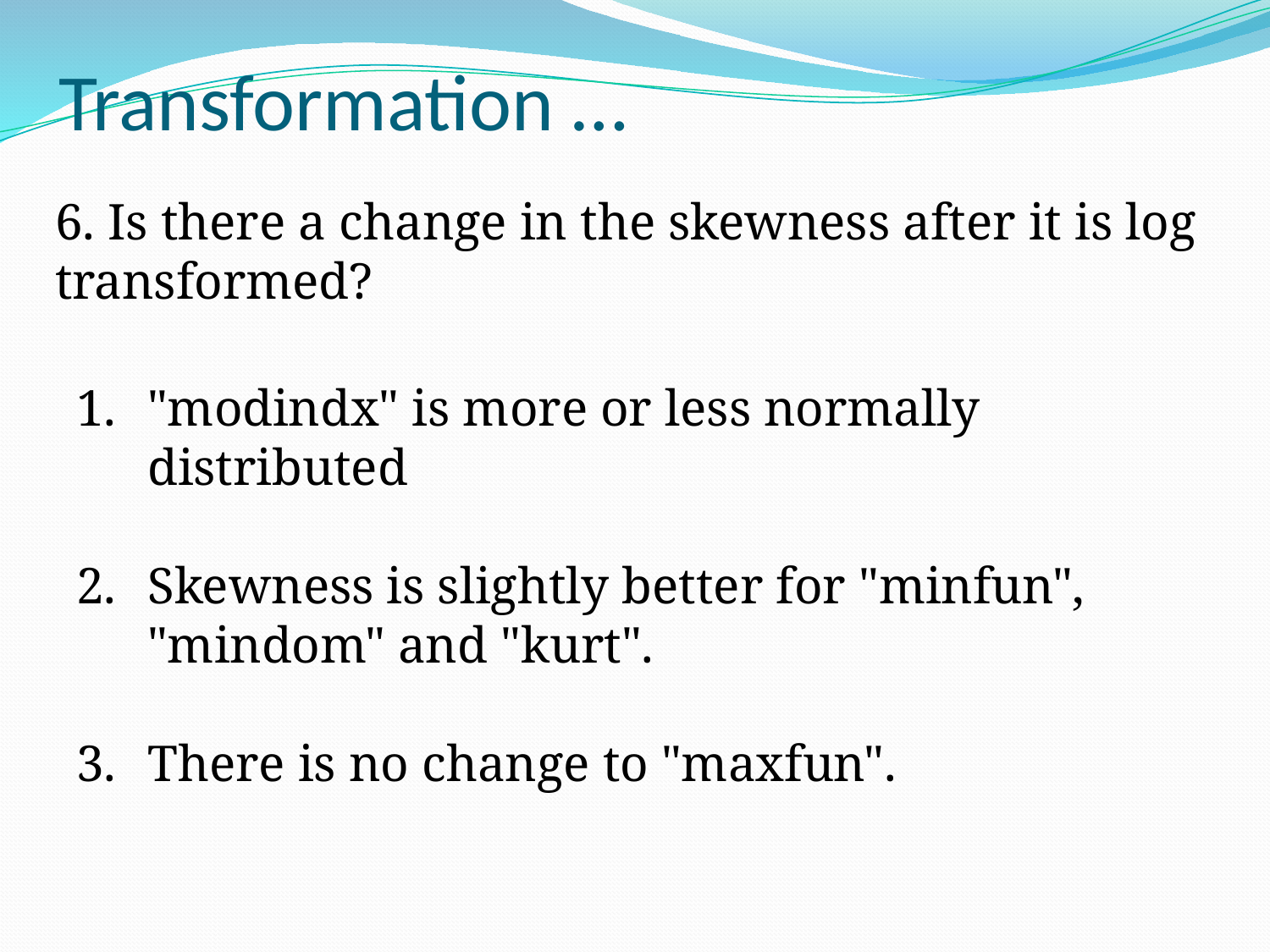

# Transformation …
6. Is there a change in the skewness after it is log transformed?
"modindx" is more or less normally distributed

Skewness is slightly better for "minfun", "mindom" and "kurt".

There is no change to "maxfun".